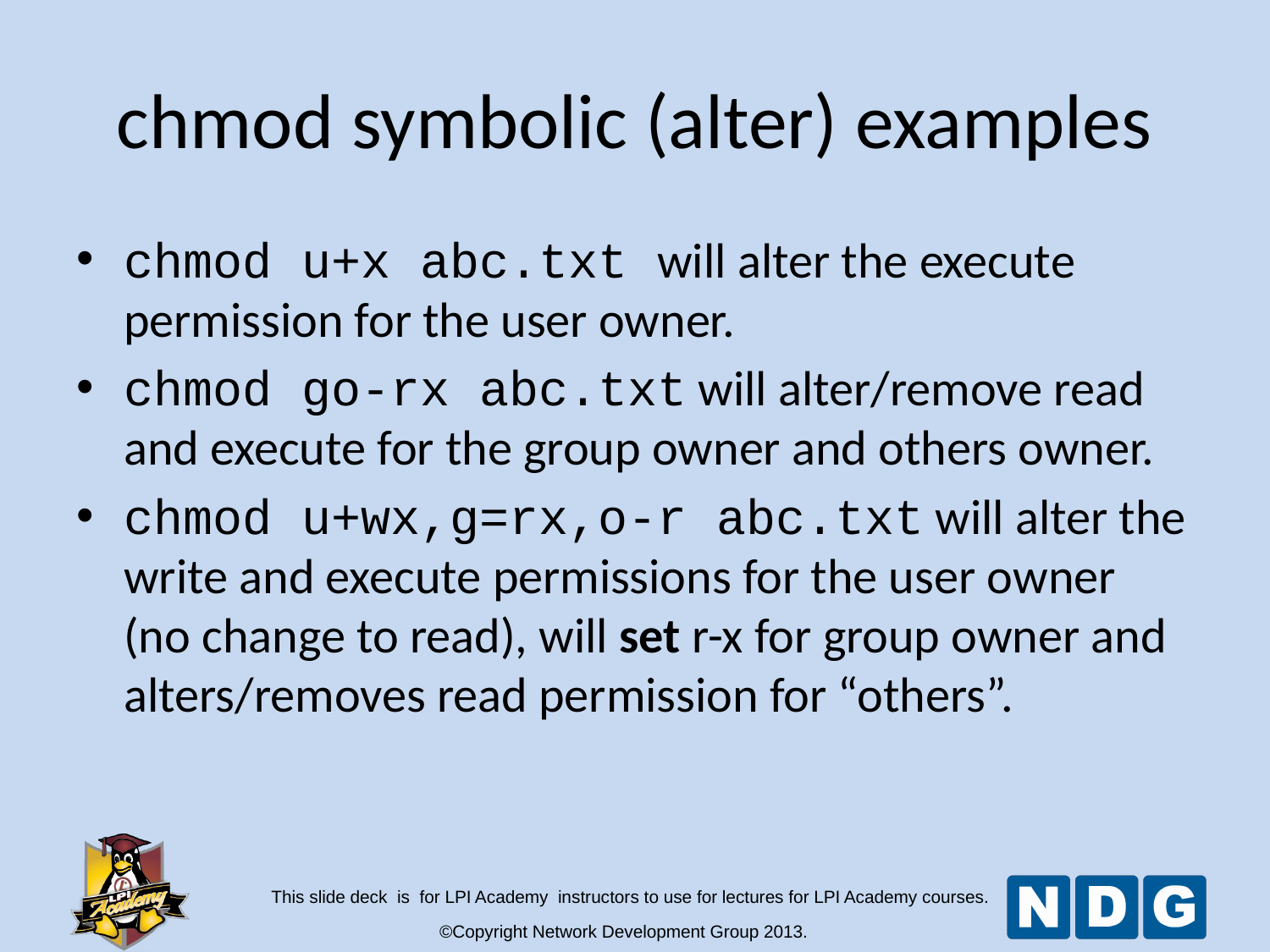

# chmod symbolic (alter) examples
chmod u+x abc.txt will alter the execute permission for the user owner.
chmod go-rx abc.txt will alter/remove read and execute for the group owner and others owner.
chmod u+wx,g=rx,o-r abc.txt will alter the write and execute permissions for the user owner (no change to read), will set r-x for group owner and alters/removes read permission for “others”.